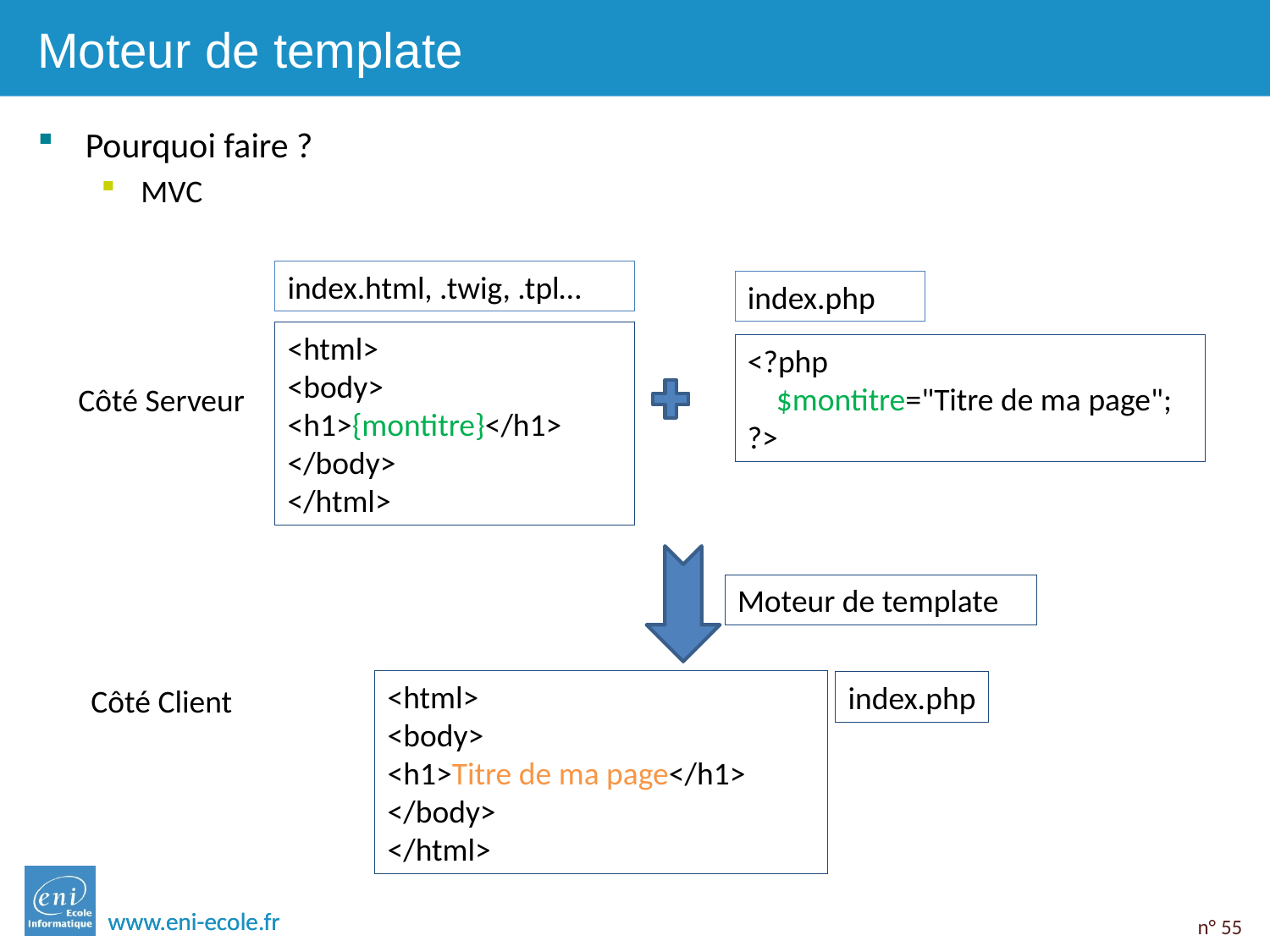

# Moteur de template
Pourquoi faire ?
MVC

index.html, .twig, .tpl…
index.php
<html>
<body>
<h1>{montitre}</h1>
</body>
</html>
<?php
    $montitre="Titre de ma page";
?>
Côté Serveur

Moteur de template
<html>
<body>
<h1>Titre de ma page</h1>
</body>
</html>
index.php
Côté Client